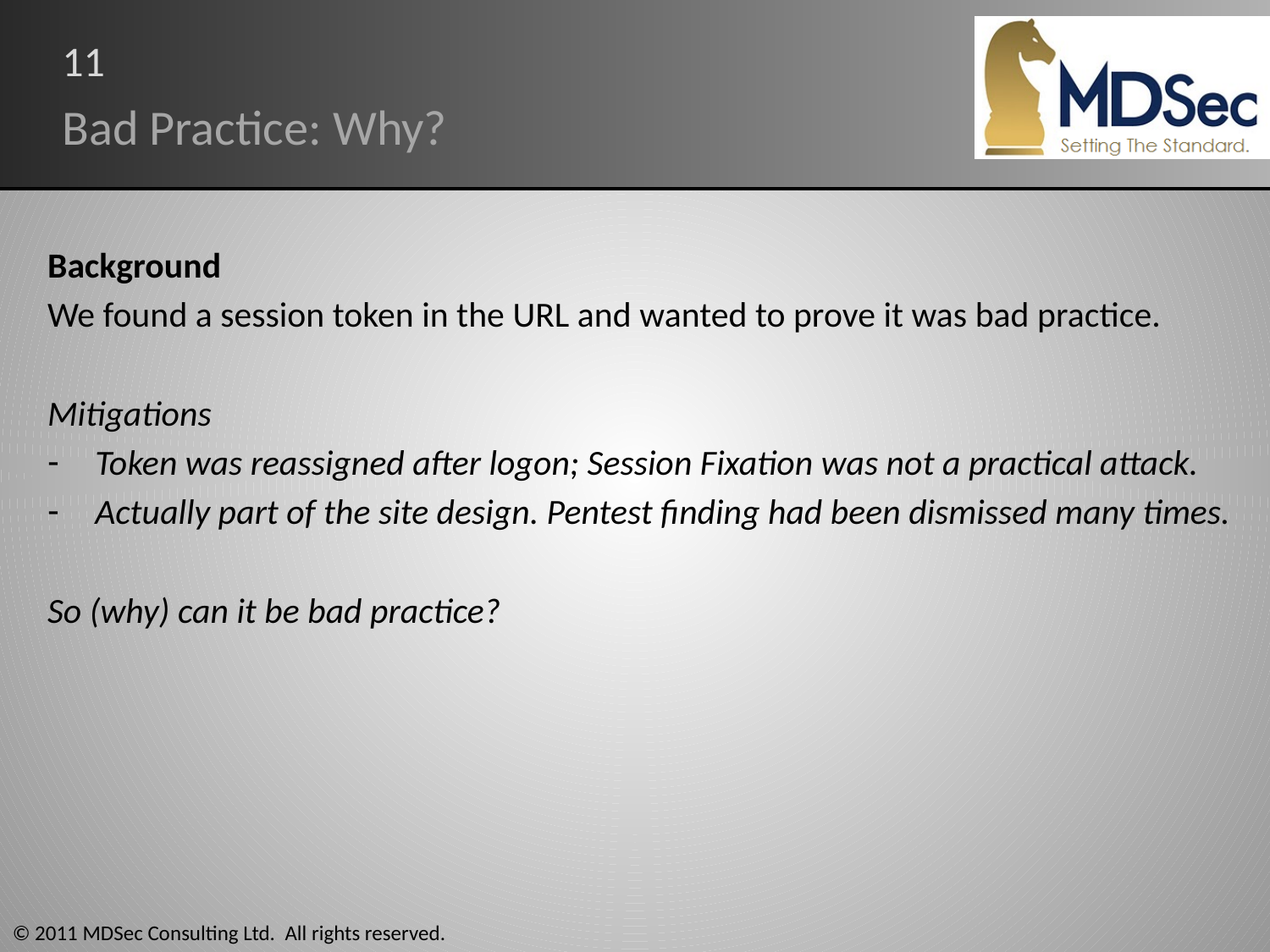

# 11
Bad Practice: Why?
Background
We found a session token in the URL and wanted to prove it was bad practice.

Mitigations
Token was reassigned after logon; Session Fixation was not a practical attack.
Actually part of the site design. Pentest finding had been dismissed many times.

So (why) can it be bad practice?